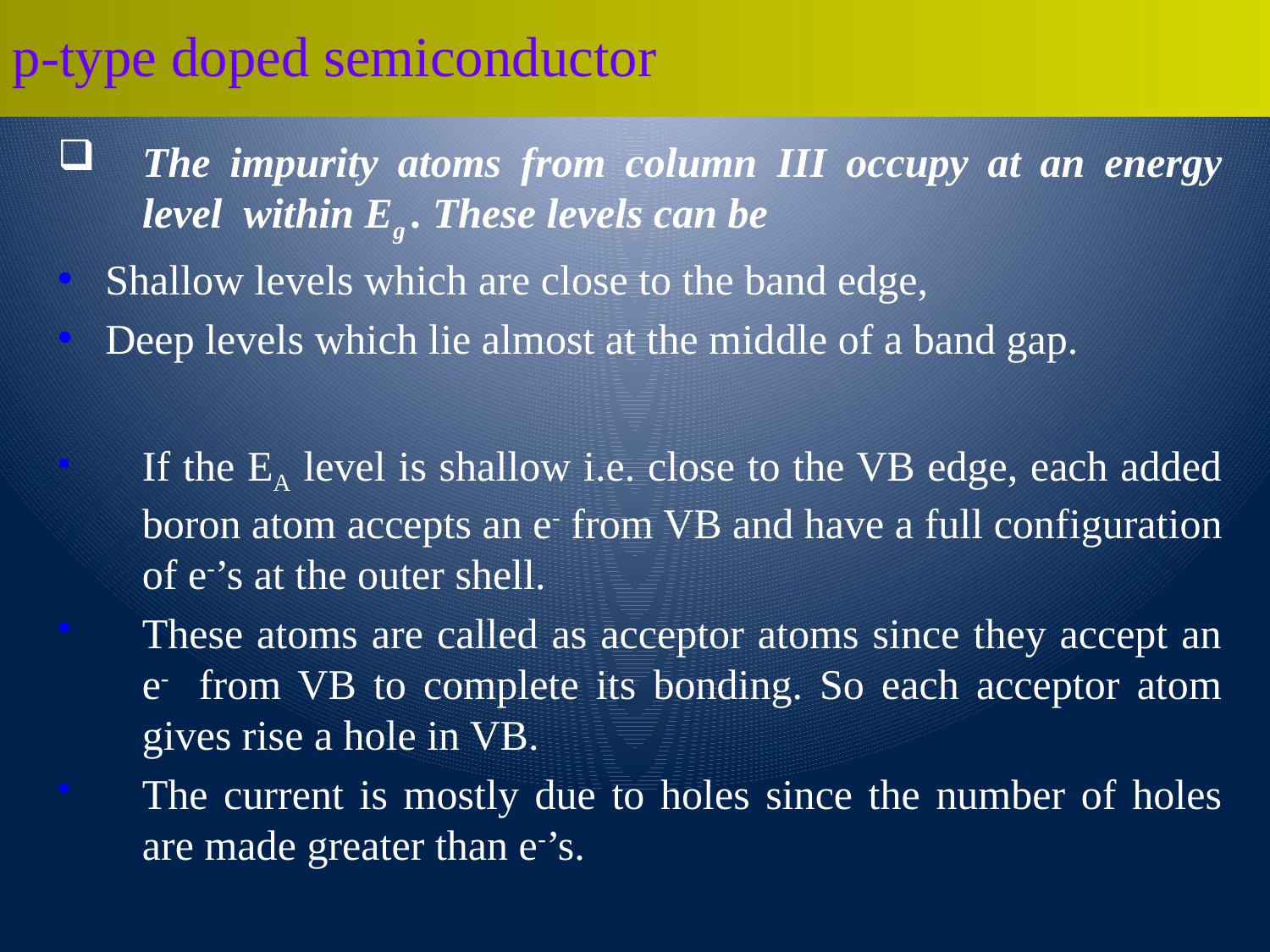

p-type doped semiconductor
The impurity atoms from column III occupy at an energy level  within Eg . These levels can be
Shallow levels which are close to the band edge,
Deep levels which lie almost at the middle of a band gap.
If the EA level is shallow i.e. close to the VB edge, each added boron atom accepts an e- from VB and have a full configuration of e-’s at the outer shell.
These atoms are called as acceptor atoms since they accept an e-  from VB to complete its bonding. So each acceptor atom gives rise a hole in VB.
The current is mostly due to holes since the number of holes are made greater than e-’s.